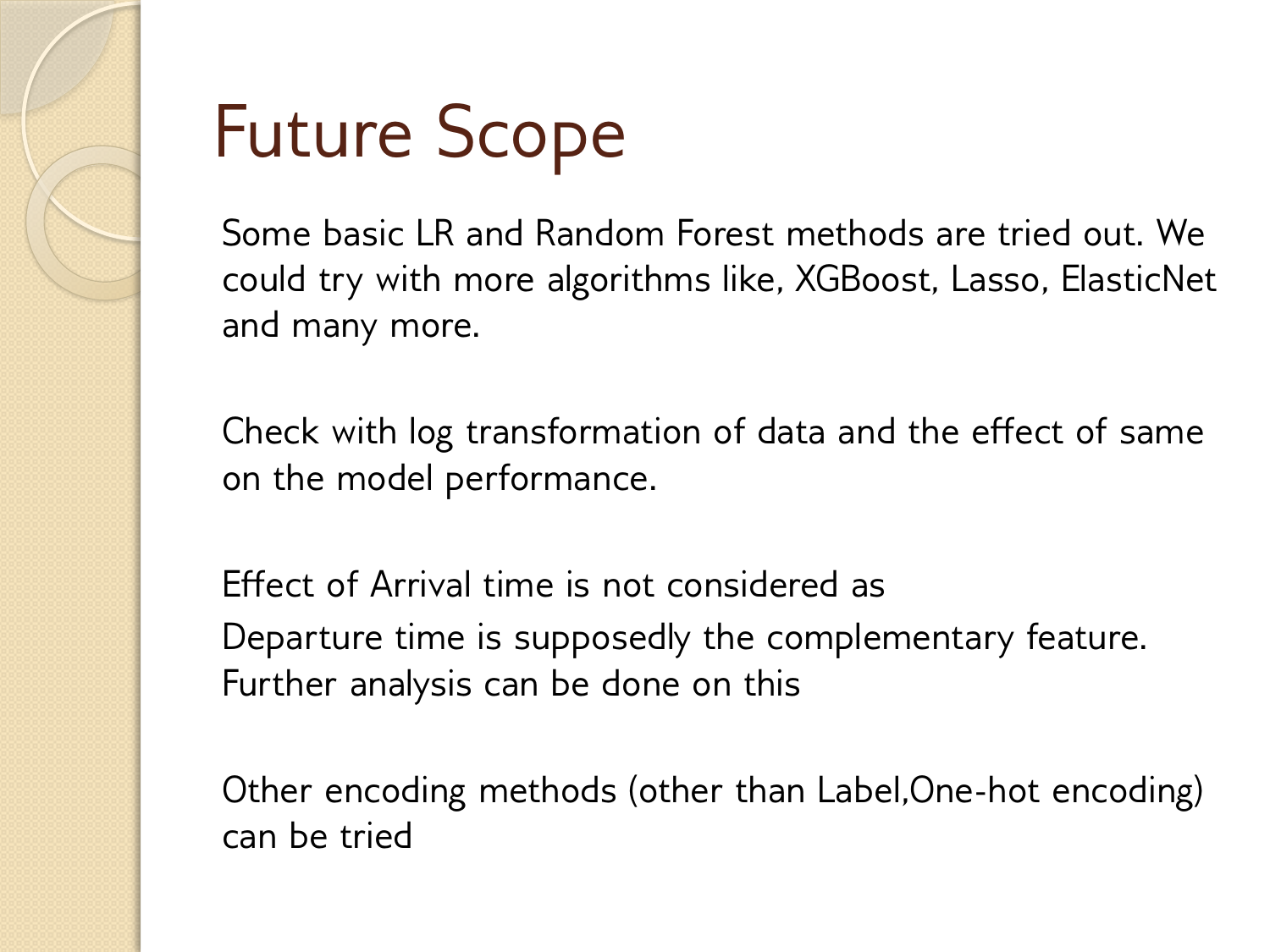

# Future Scope
Some basic LR and Random Forest methods are tried out. We could try with more algorithms like, XGBoost, Lasso, ElasticNet and many more.

Check with log transformation of data and the effect of same on the model performance.

Effect of Arrival time is not considered as
Departure time is supposedly the complementary feature. Further analysis can be done on this

Other encoding methods (other than Label,One-hot encoding) can be tried